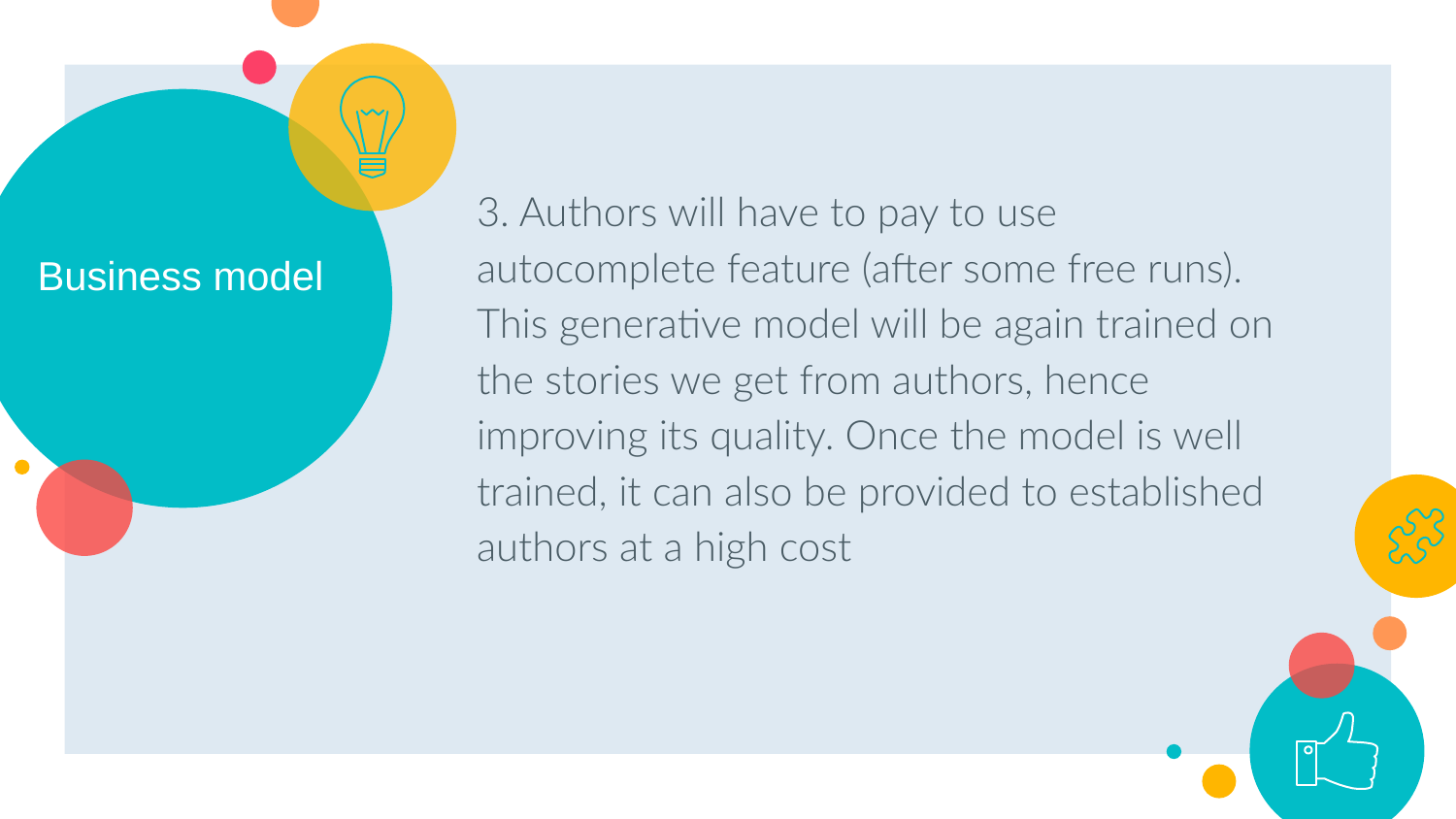

# Business model

3. Authors will have to pay to use autocomplete feature (after some free runs). This generative model will be again trained on the stories we get from authors, hence improving its quality. Once the model is well trained, it can also be provided to established authors at a high cost